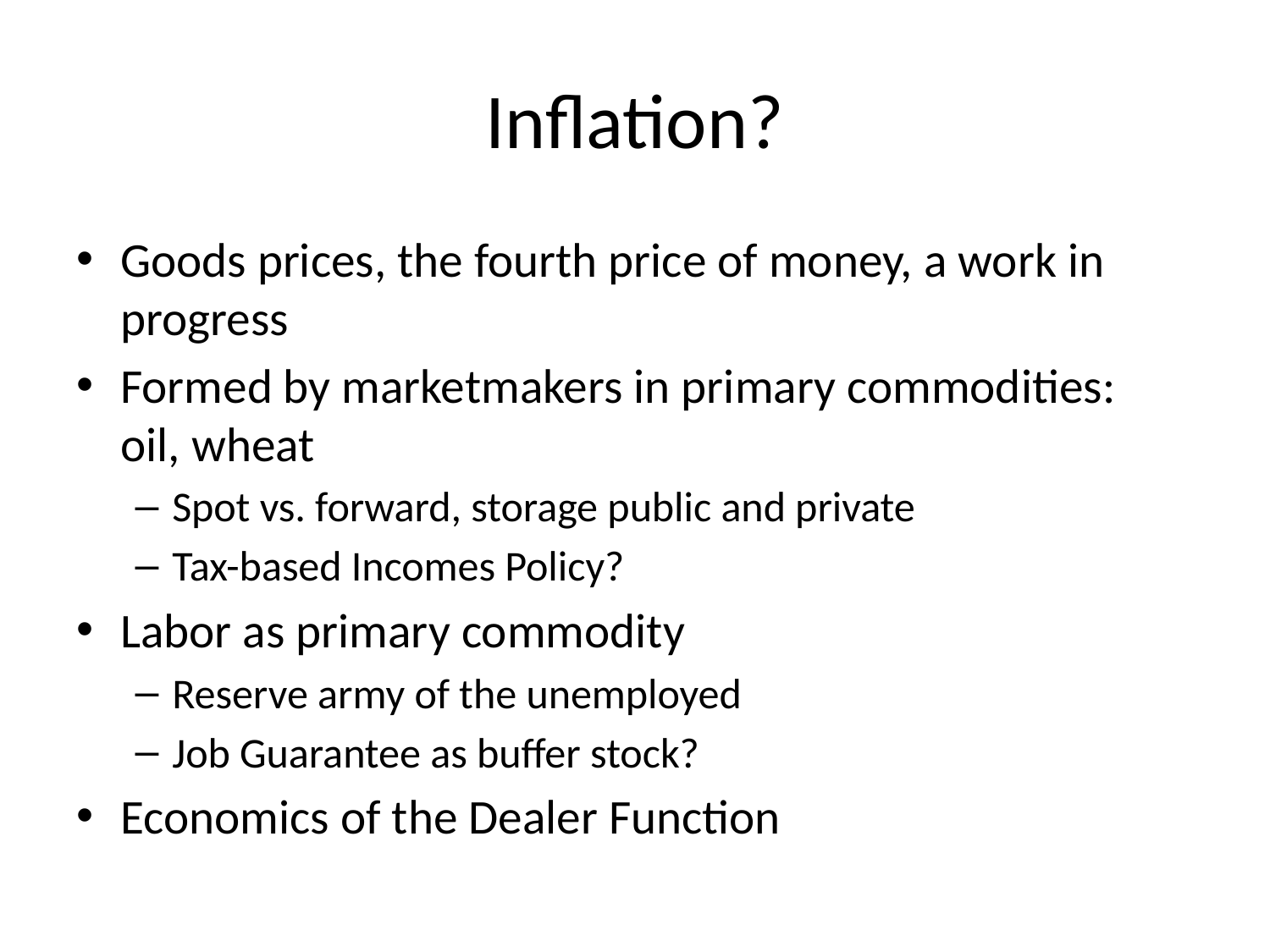

# Inflation?
Goods prices, the fourth price of money, a work in progress
Formed by marketmakers in primary commodities:  oil, wheat
Spot vs. forward, storage public and private
Tax-based Incomes Policy?
Labor as primary commodity
Reserve army of the unemployed
Job Guarantee as buffer stock?
Economics of the Dealer Function